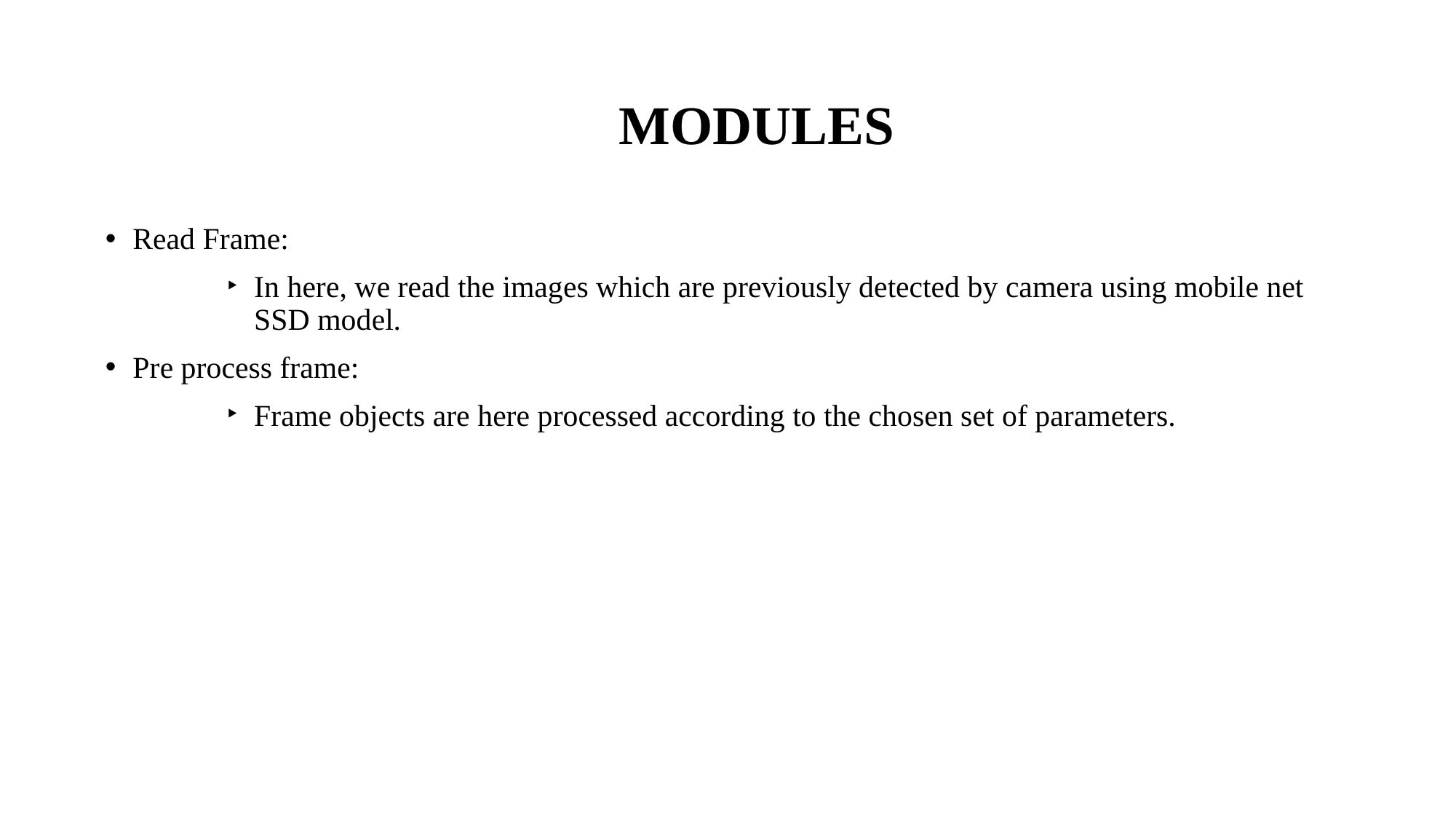

# MODULES
Read Frame:
In here, we read the images which are previously detected by camera using mobile net SSD model.
Pre process frame:
Frame objects are here processed according to the chosen set of parameters.